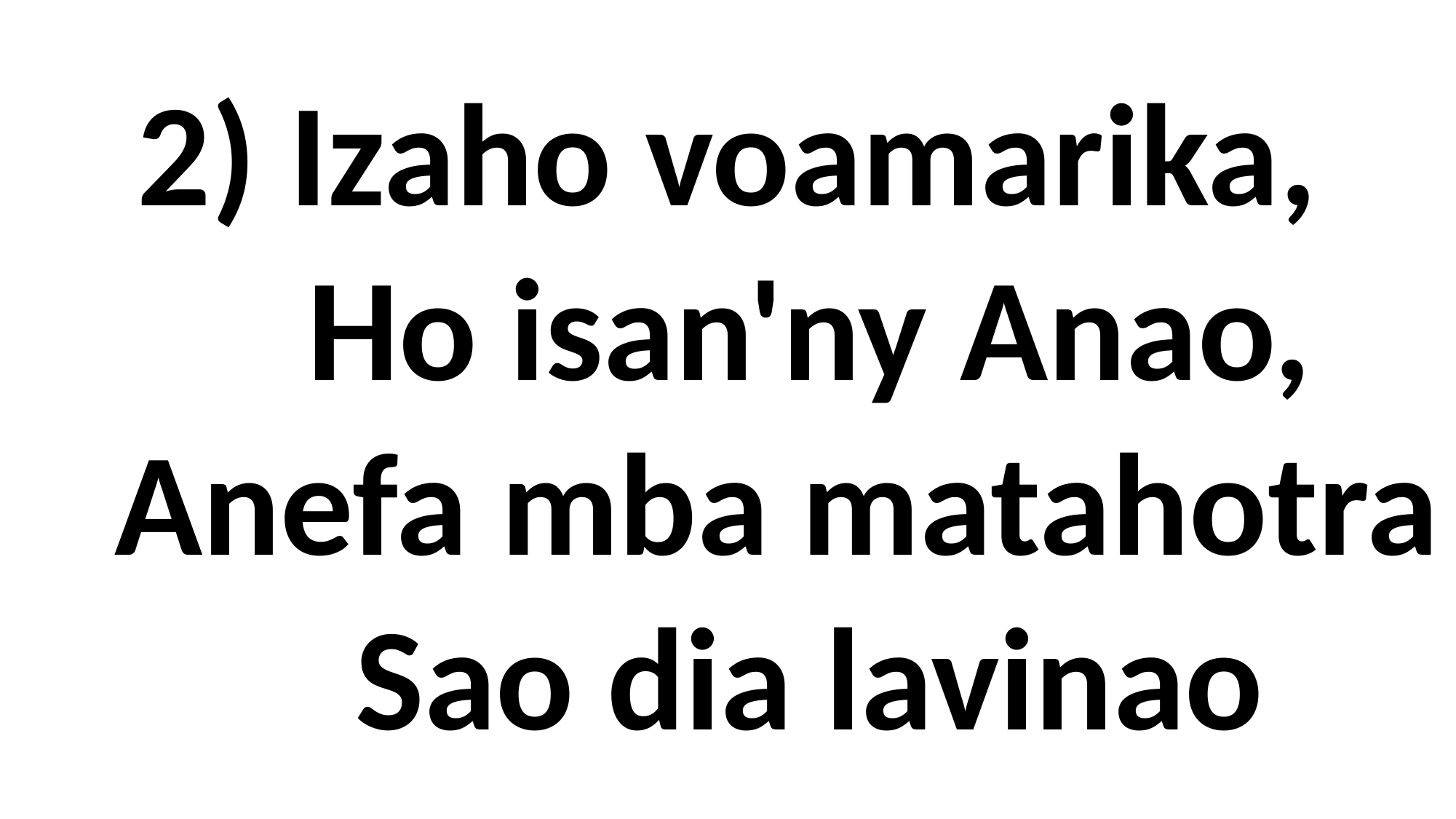

# 2) Izaho voamarika, Ho isan'ny Anao, Anefa mba matahotra Sao dia lavinao